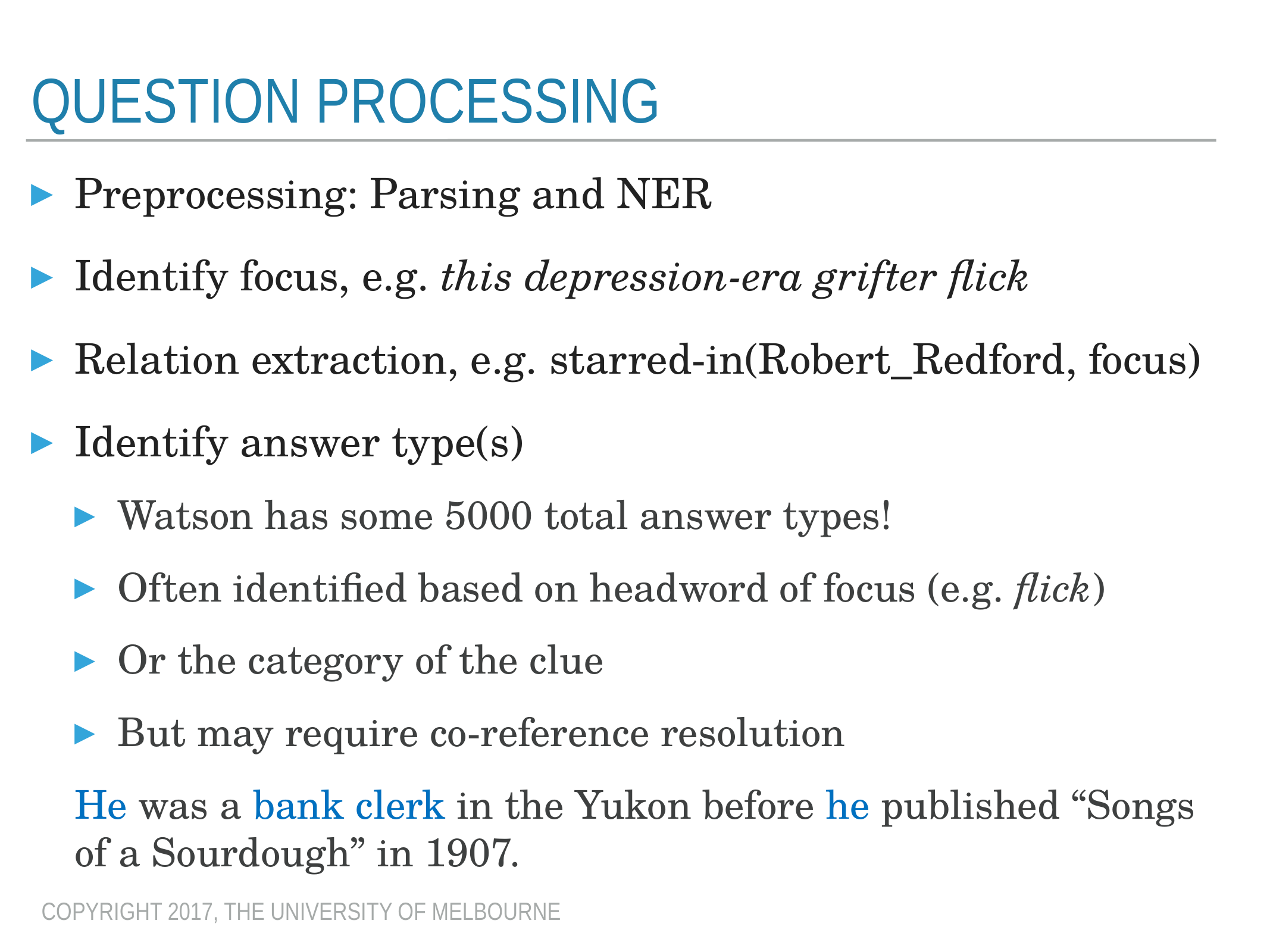

# Question Processing
Preprocessing: Parsing and NER
Identify focus, e.g. this depression-era grifter flick
Relation extraction, e.g. starred-in(Robert_Redford, focus)
Identify answer type(s)
Watson has some 5000 total answer types!
Often identified based on headword of focus (e.g. flick)
Or the category of the clue
But may require co-reference resolution
He was a bank clerk in the Yukon before he published “Songs of a Sourdough” in 1907.